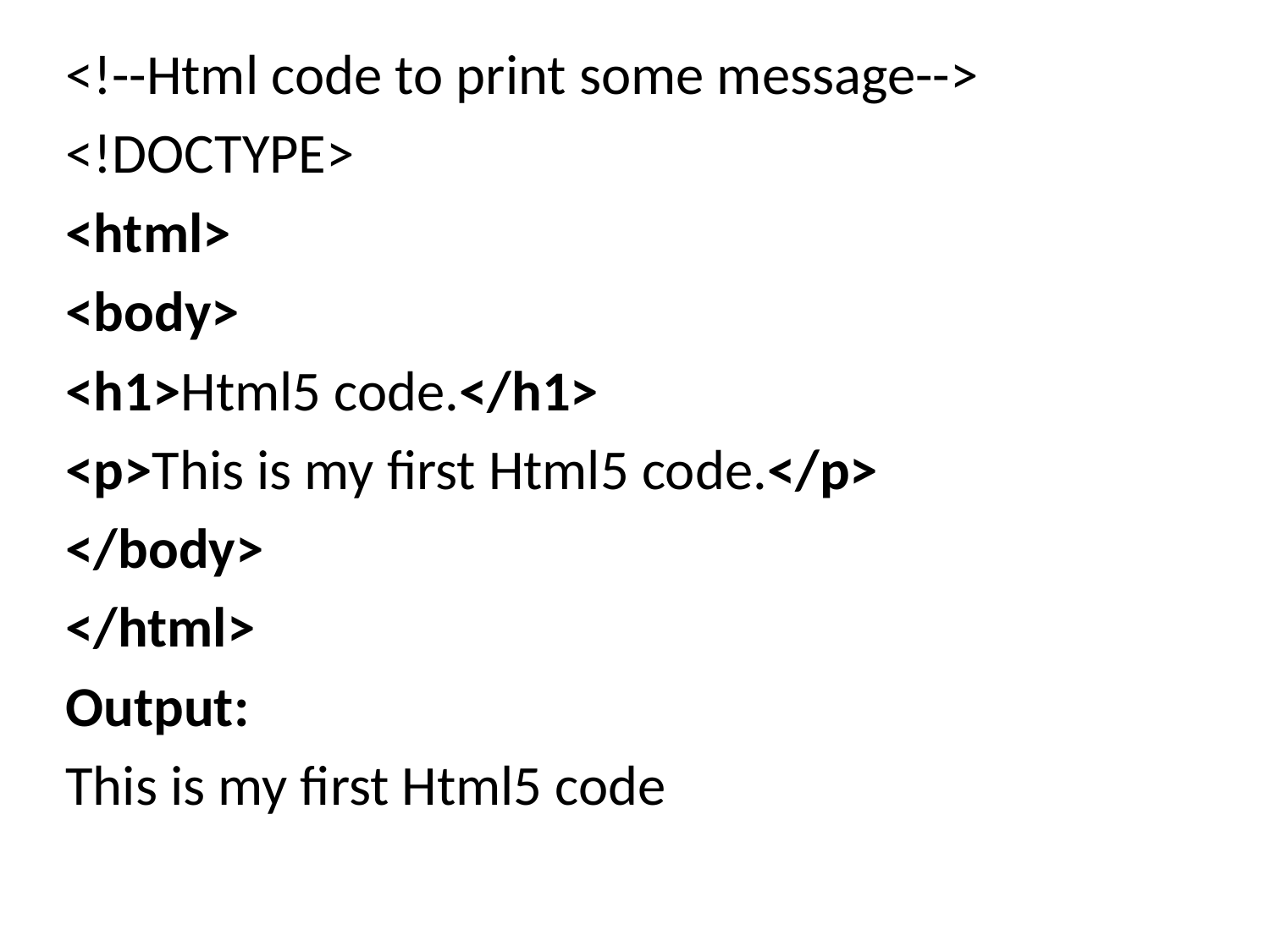

<!--Html code to print some message-->
<!DOCTYPE>
<html>
<body>
<h1>Html5 code.</h1>
<p>This is my first Html5 code.</p>
</body>
</html>
Output:
This is my first Html5 code